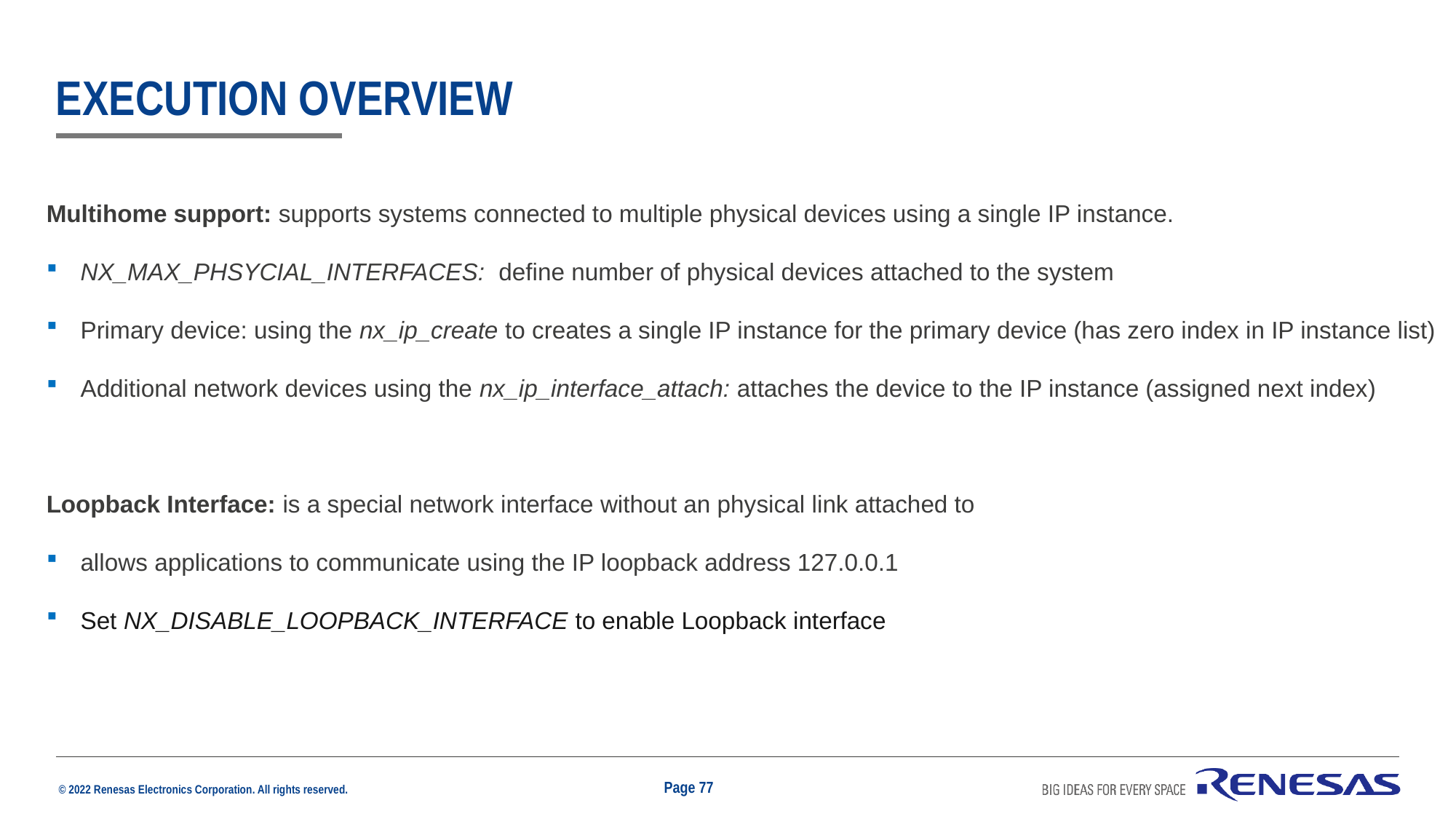

# Execution overview
Multihome support: supports systems connected to multiple physical devices using a single IP instance.
NX_MAX_PHSYCIAL_INTERFACES:  define number of physical devices attached to the system
Primary device: using the nx_ip_create to creates a single IP instance for the primary device (has zero index in IP instance list)
Additional network devices using the nx_ip_interface_attach: attaches the device to the IP instance (assigned next index)

Loopback Interface: is a special network interface without an physical link attached to
allows applications to communicate using the IP loopback address 127.0.0.1
Set NX_DISABLE_LOOPBACK_INTERFACE to enable Loopback interface